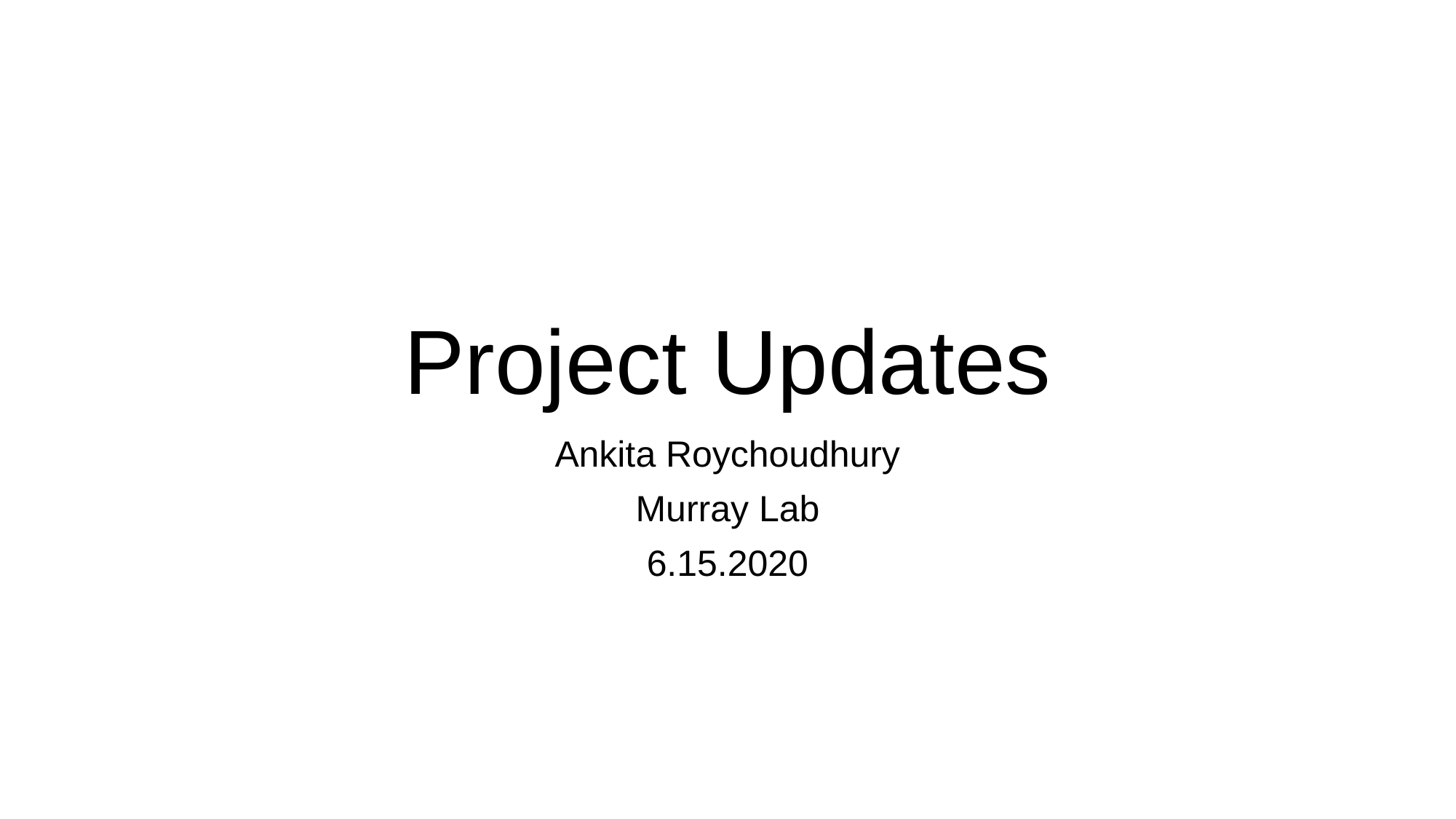

# Project Updates
Ankita Roychoudhury
Murray Lab
6.15.2020